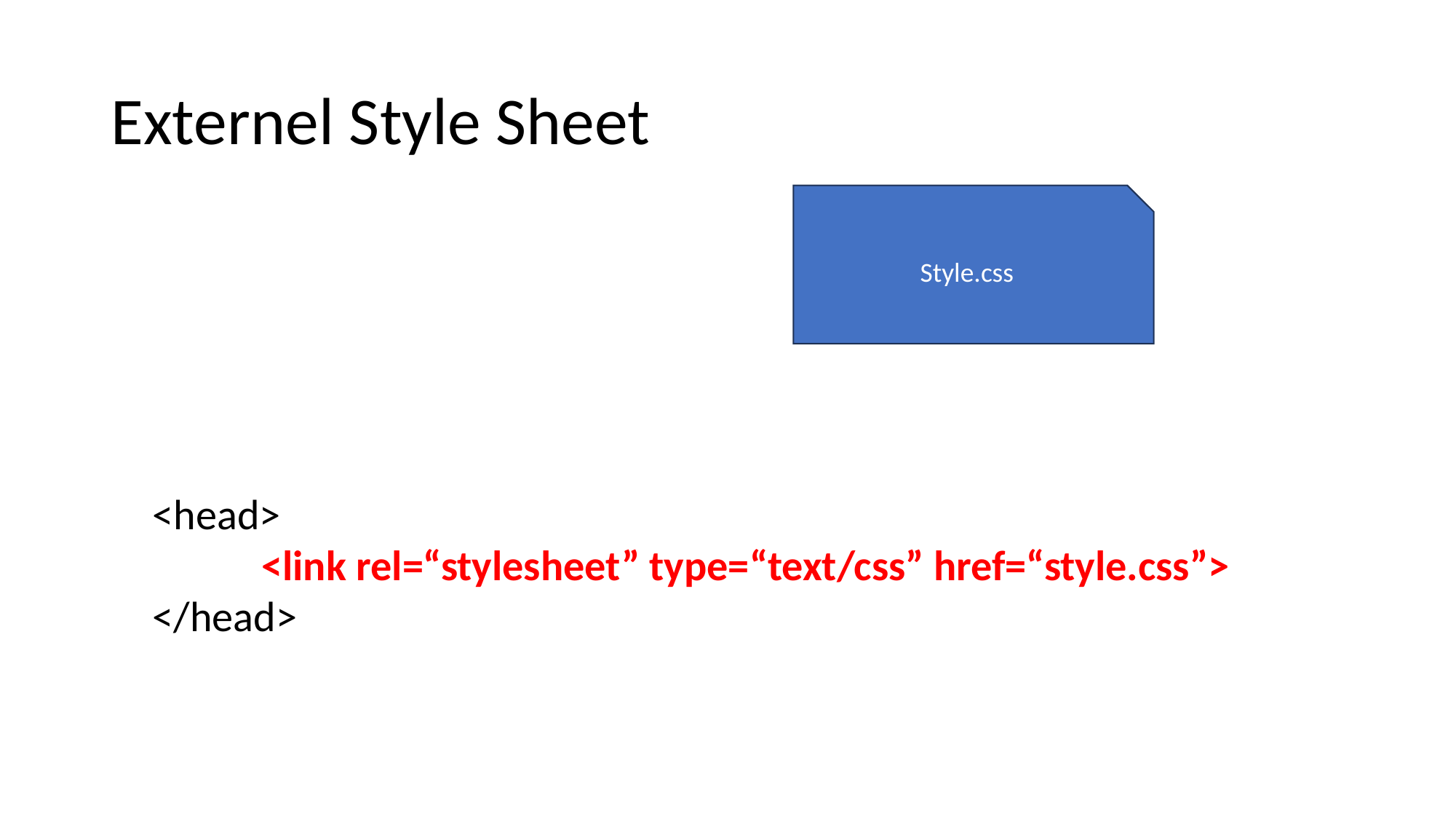

# Externel Style Sheet
Style.css
<head>
	<link rel=“stylesheet” type=“text/css” href=“style.css”>
</head>